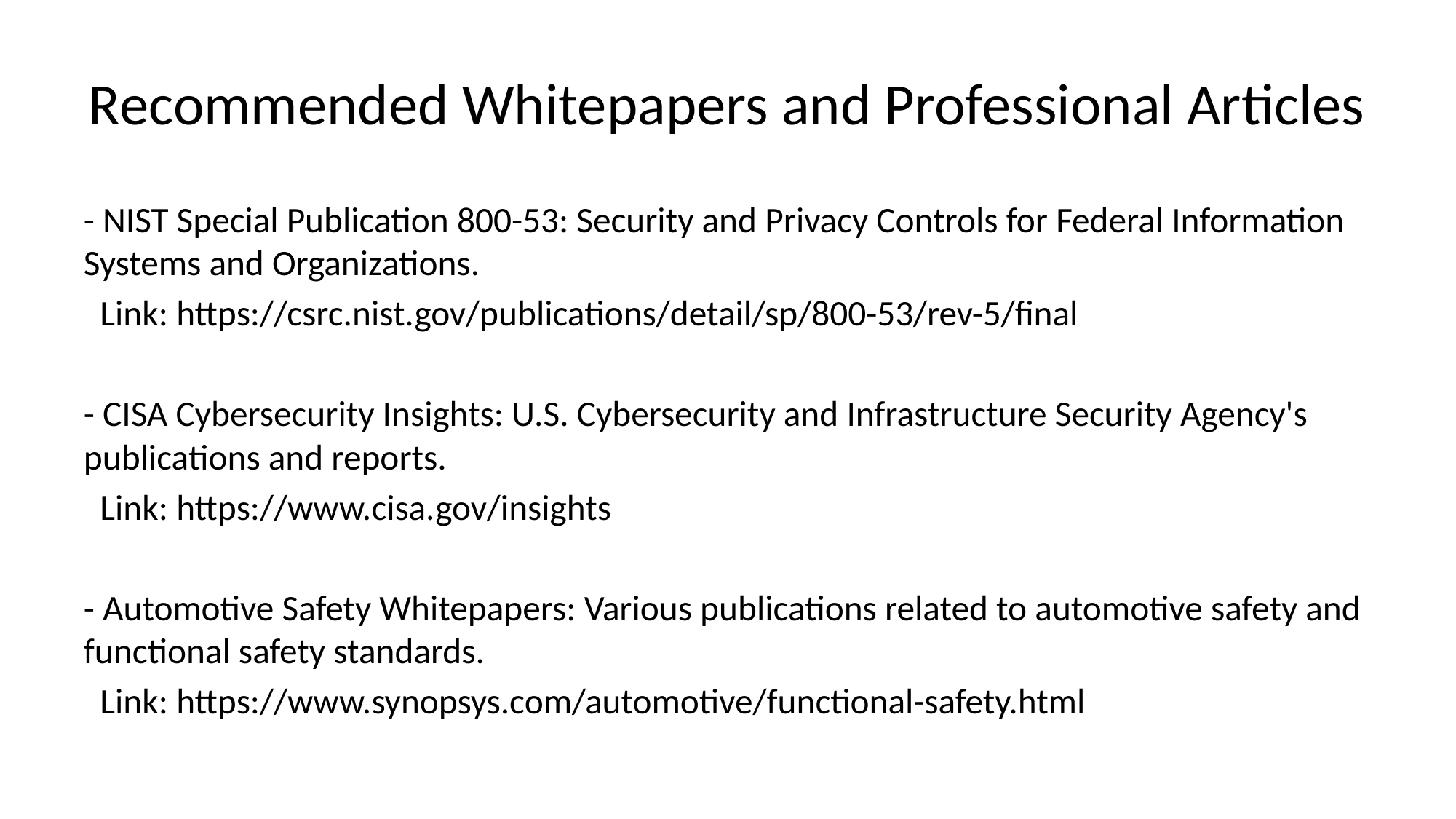

# Recommended Whitepapers and Professional Articles
- NIST Special Publication 800-53: Security and Privacy Controls for Federal Information Systems and Organizations.
  Link: https://csrc.nist.gov/publications/detail/sp/800-53/rev-5/final

- CISA Cybersecurity Insights: U.S. Cybersecurity and Infrastructure Security Agency's publications and reports.
  Link: https://www.cisa.gov/insights

- Automotive Safety Whitepapers: Various publications related to automotive safety and functional safety standards.
  Link: https://www.synopsys.com/automotive/functional-safety.html